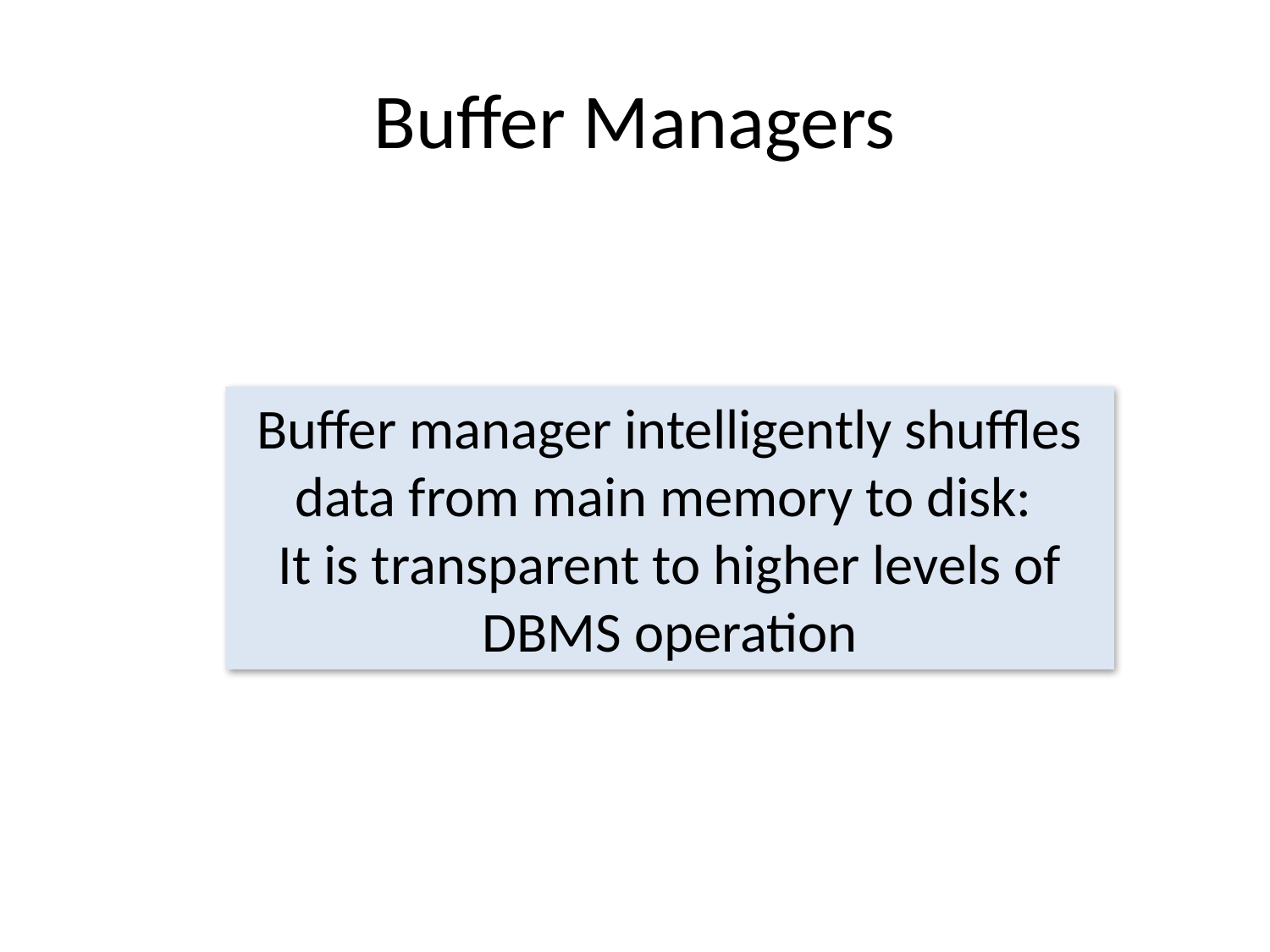

# Buffer Managers
Buffer manager intelligently shuffles data from main memory to disk:
It is transparent to higher levels of DBMS operation